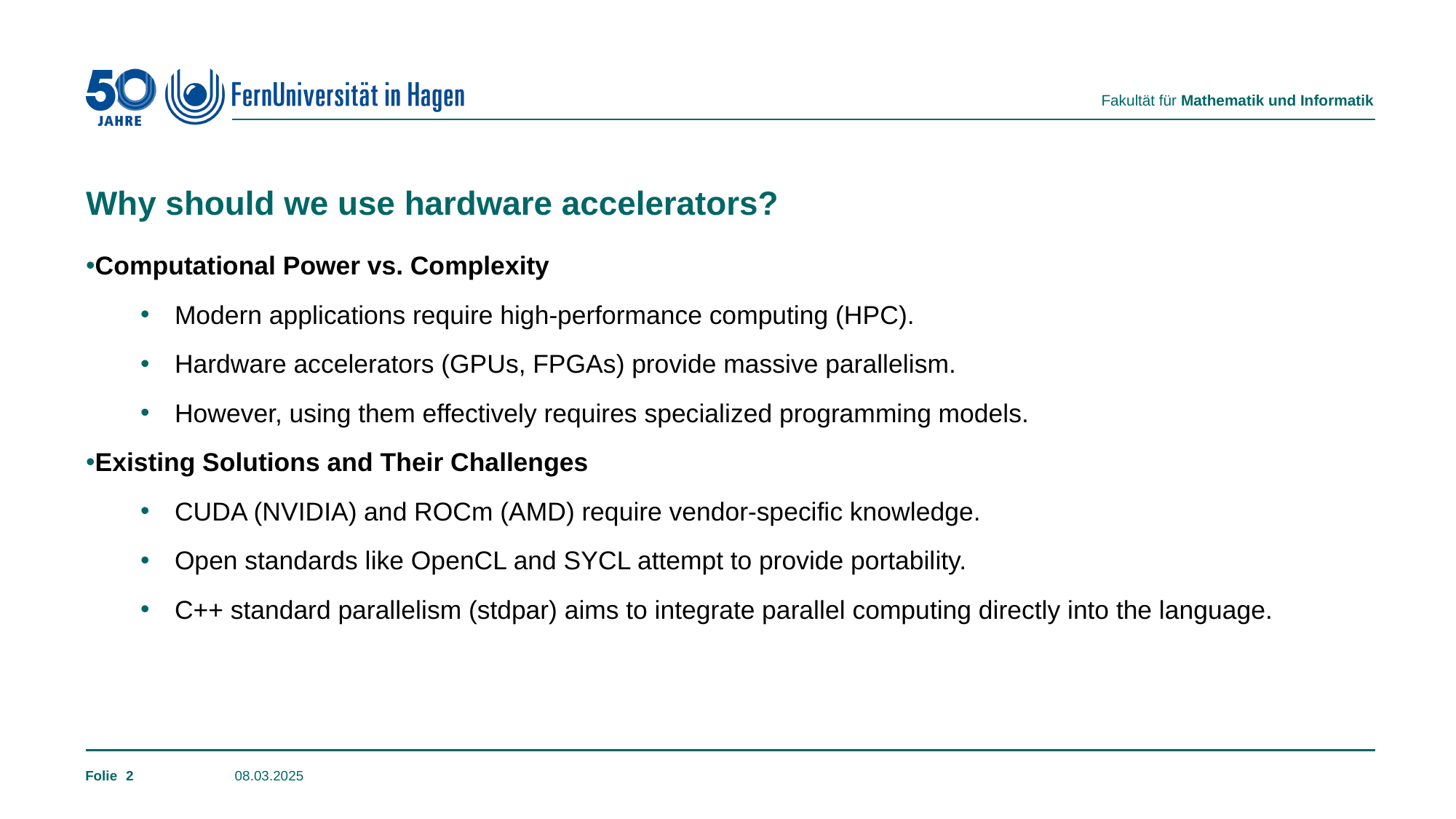

# Why should we use hardware accelerators?
Computational Power vs. Complexity
Modern applications require high-performance computing (HPC).
Hardware accelerators (GPUs, FPGAs) provide massive parallelism.
However, using them effectively requires specialized programming models.
Existing Solutions and Their Challenges
CUDA (NVIDIA) and ROCm (AMD) require vendor-specific knowledge.
Open standards like OpenCL and SYCL attempt to provide portability.
C++ standard parallelism (stdpar) aims to integrate parallel computing directly into the language.
2
08.03.2025